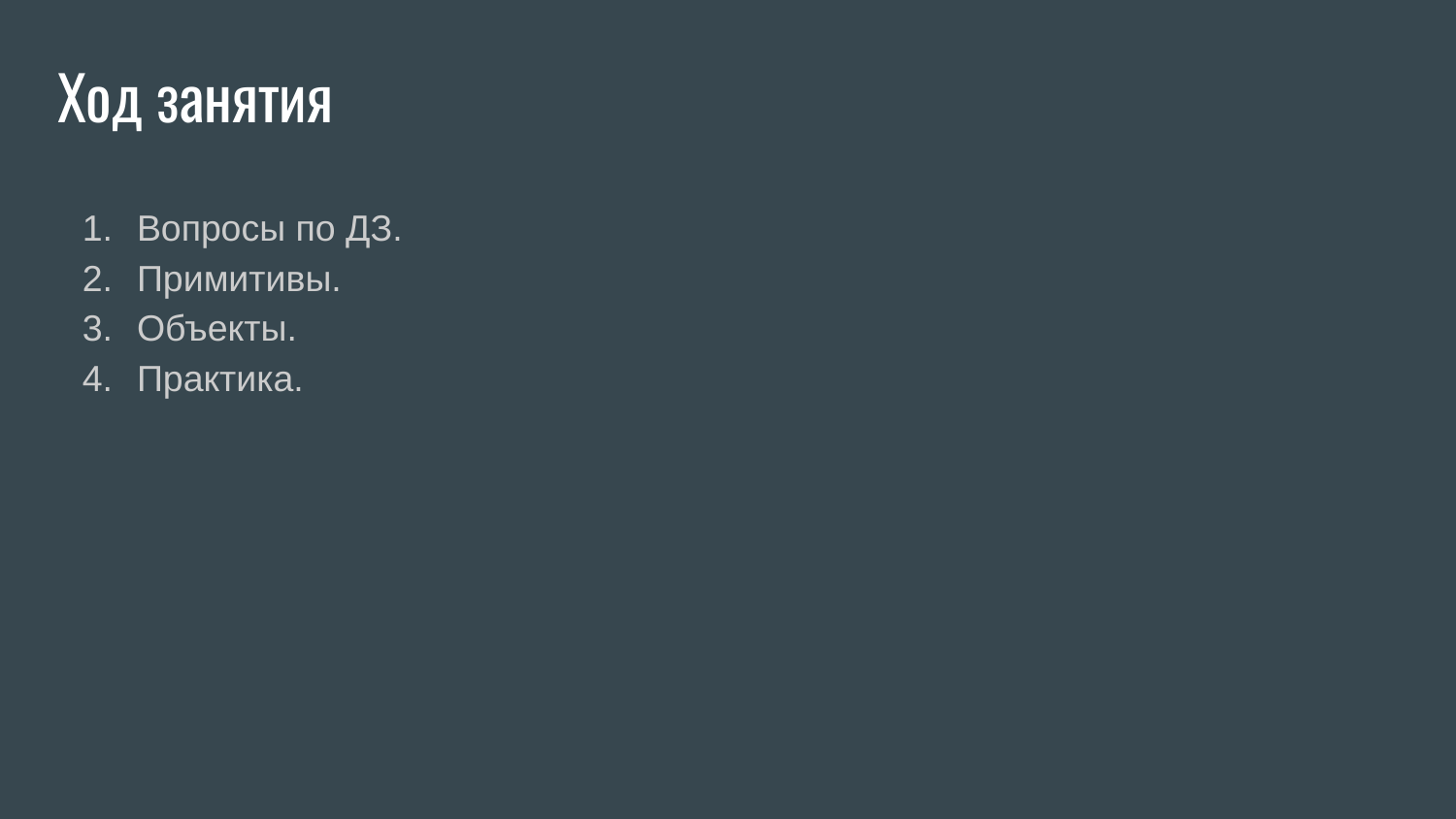

Ход занятия
Вопросы по ДЗ.
Примитивы.
Объекты.
Практика.